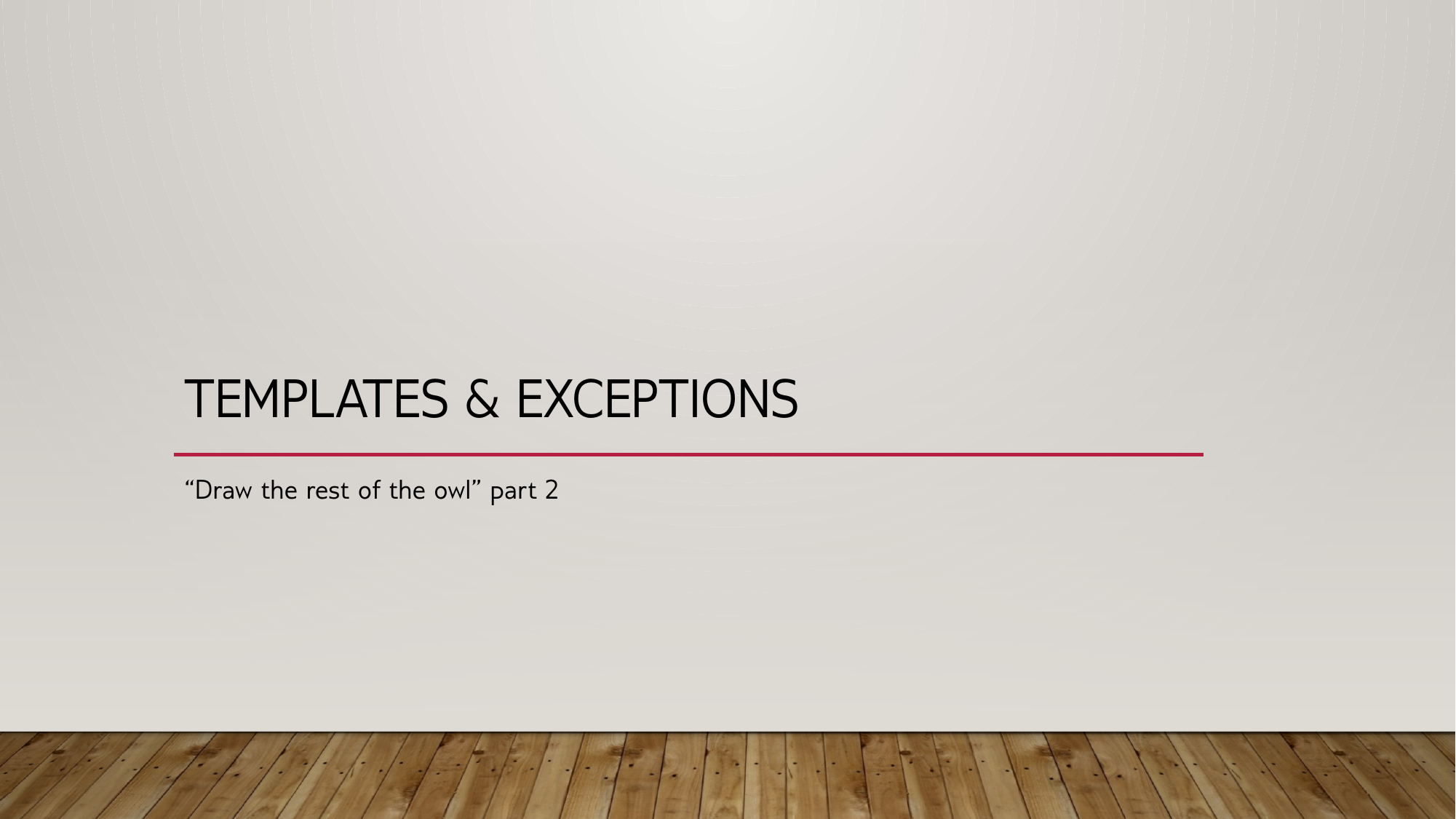

# Templates & Exceptions
“Draw the rest of the owl” part 2